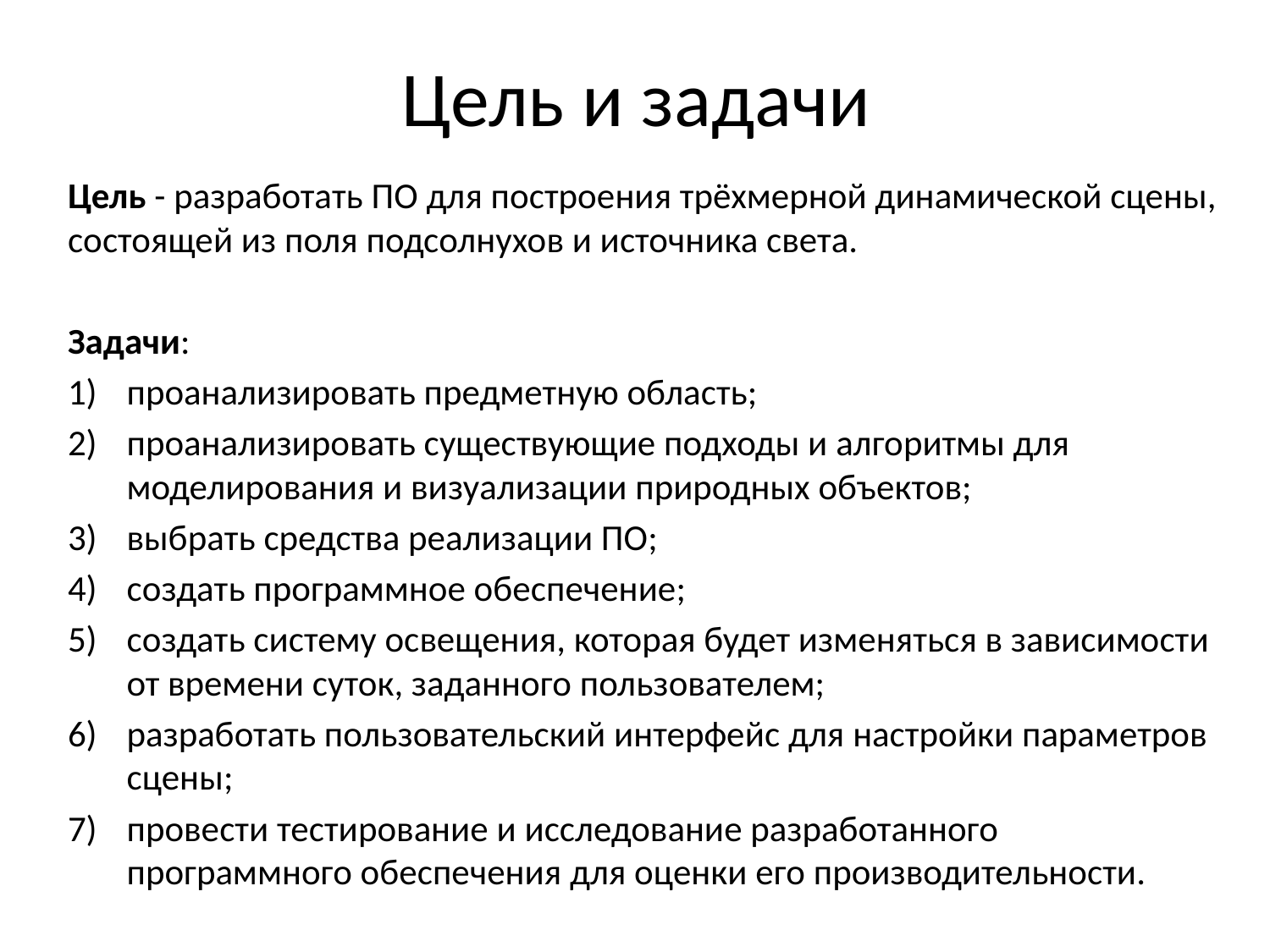

# Цель и задачи
Цель - разработать ПО для построения трёхмерной динамической сцены, состоящей из поля подсолнухов и источника света.

Задачи:
проанализировать предметную область;
проанализировать существующие подходы и алгоритмы для моделирования и визуализации природных объектов;
выбрать средства реализации ПО;
создать программное обеспечение;
создать систему освещения, которая будет изменяться в зависимости от времени суток, заданного пользователем;
разработать пользовательский интерфейс для настройки параметров сцены;
провести тестирование и исследование разработанного программного обеспечения для оценки его производительности.